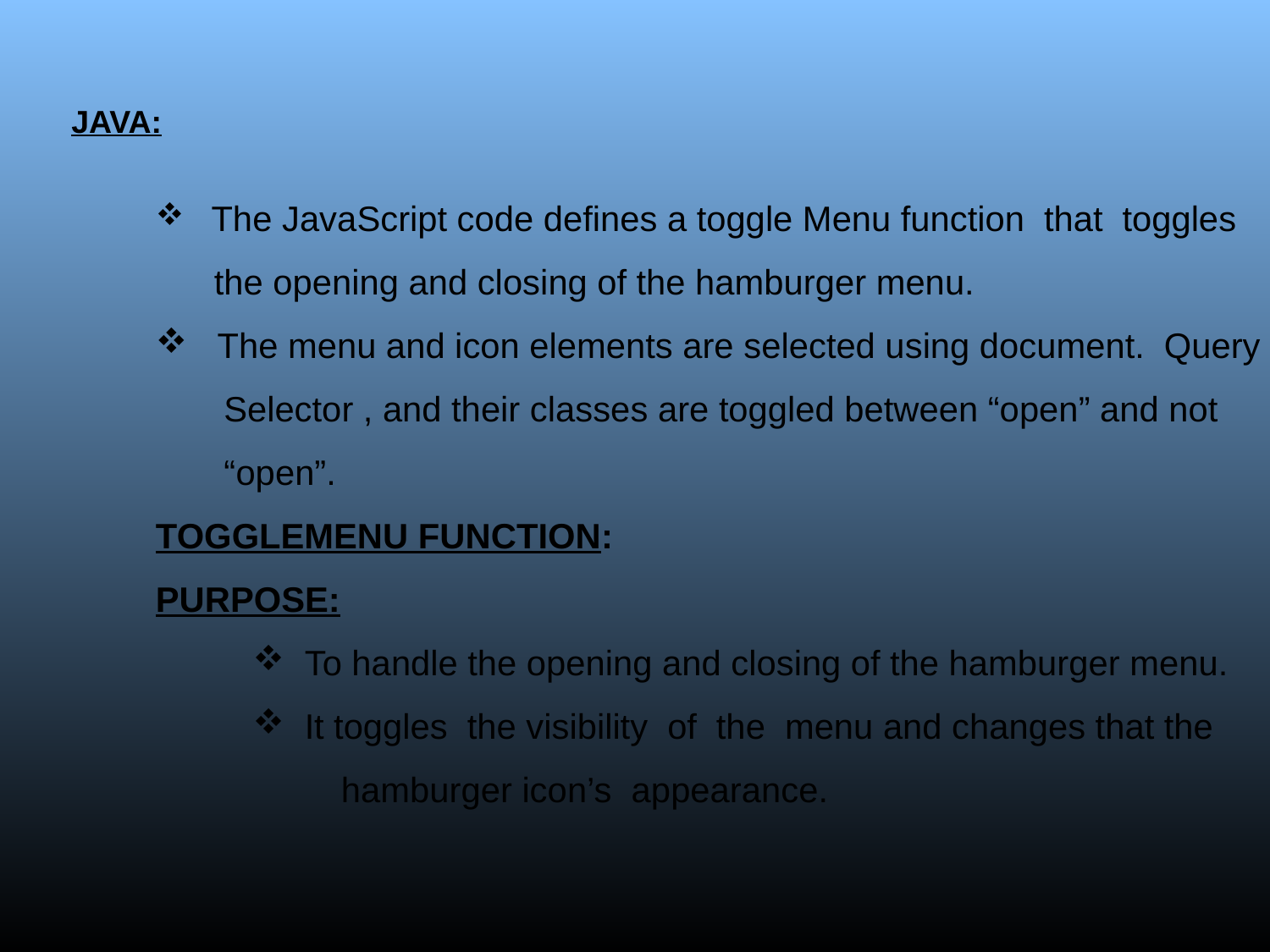

JAVA:

   The JavaScript code defines a toggle Menu function  that  toggles
      the opening and closing of the hamburger menu.
   The menu and icon elements are selected using document.  Query
       Selector , and their classes are toggled between “open” and not
       “open”.
TOGGLEMENU FUNCTION:
PURPOSE:
  To handle the opening and closing of the hamburger menu.
  It toggles  the visibility  of  the  menu and changes that the
      hamburger icon’s  appearance.